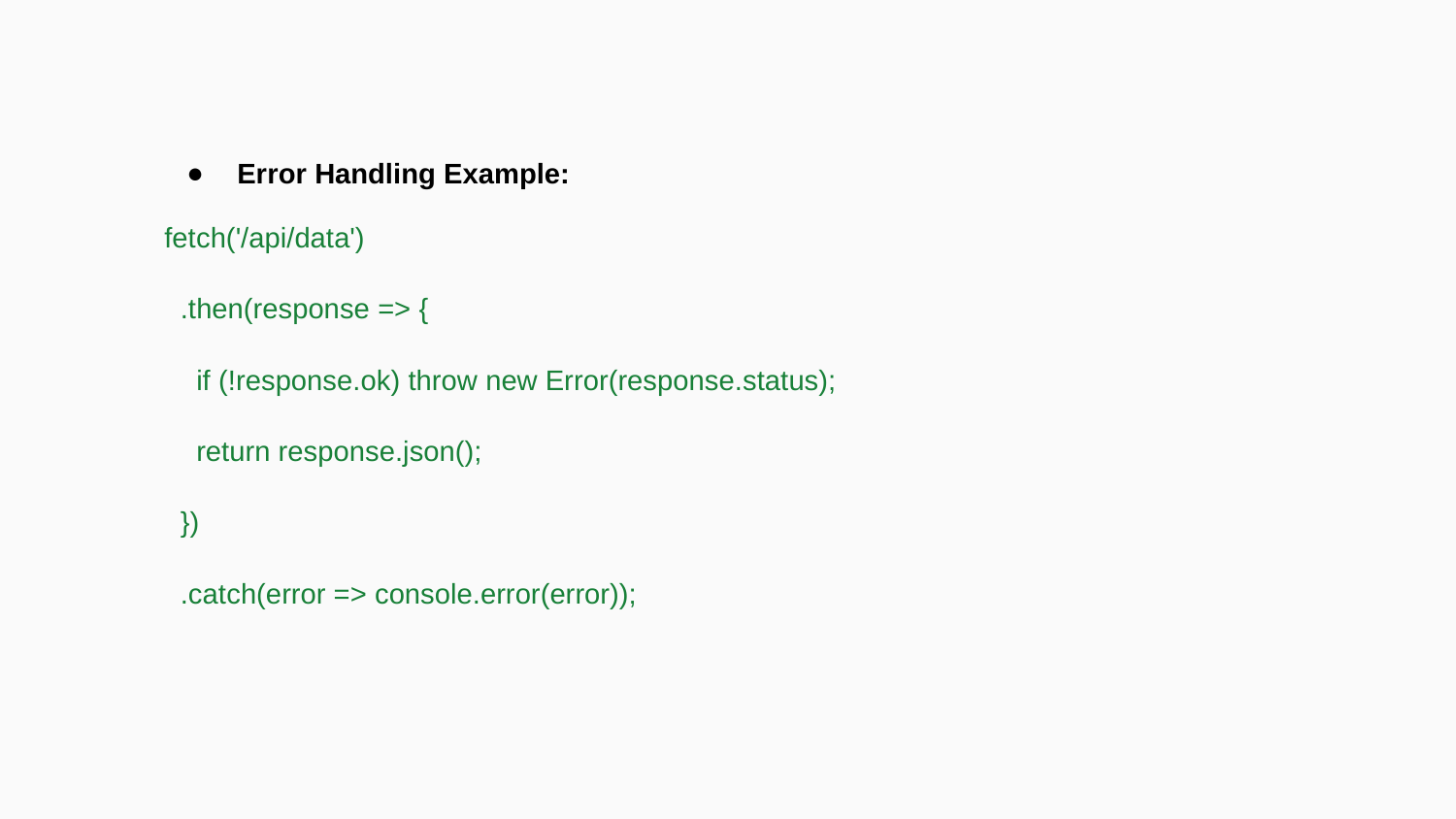

Error Handling Example:
fetch('/api/data')
  .then(response => {
    if (!response.ok) throw new Error(response.status);
    return response.json();
  })
  .catch(error => console.error(error));